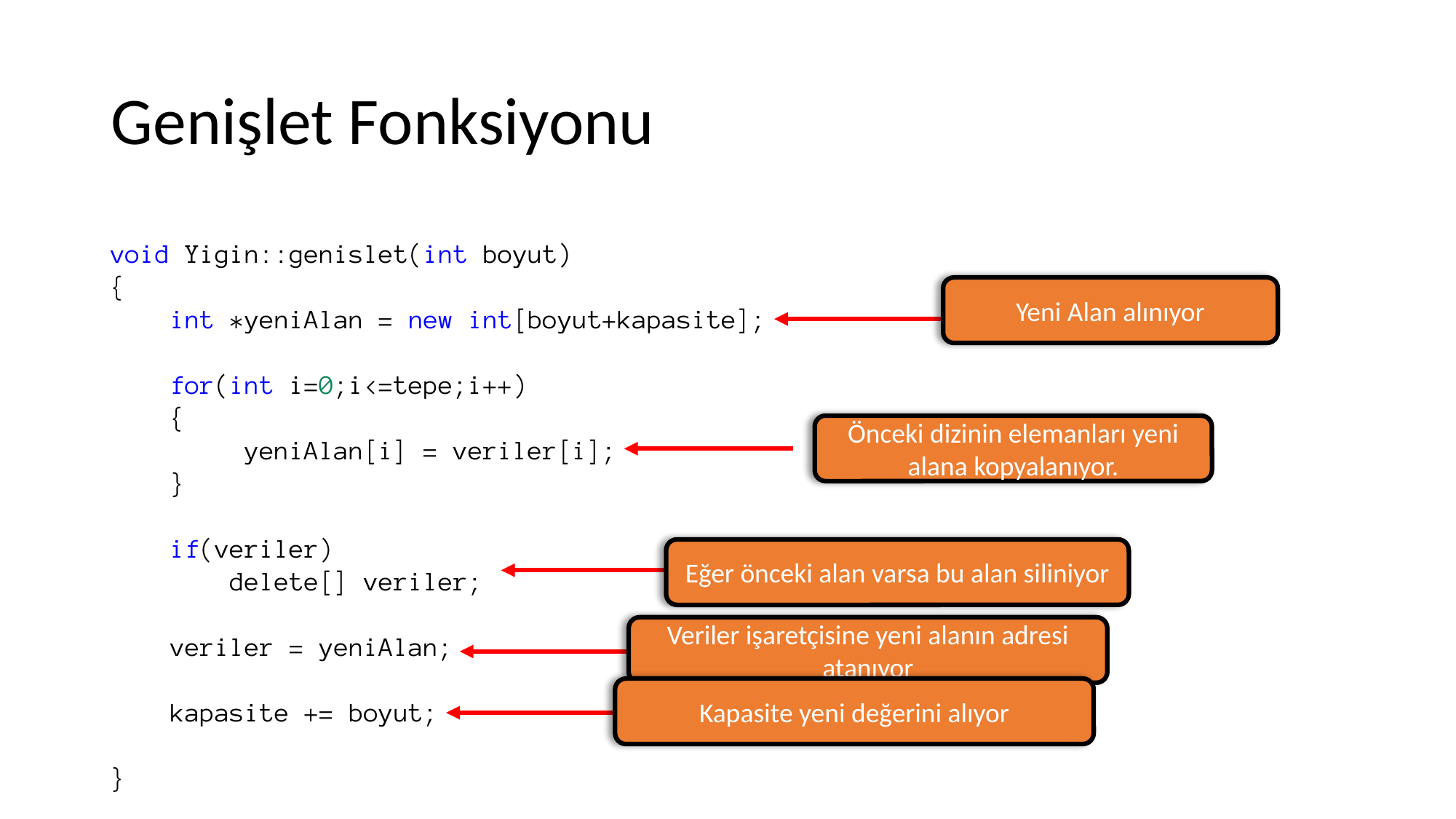

# Genişlet Fonksiyonu
void Yigin::genislet(int boyut)
{
    int *yeniAlan = new int[boyut+kapasite];
    for(int i=0;i<=tepe;i++)
    {
         yeniAlan[i] = veriler[i];
    }

    if(veriler)
        delete[] veriler;
    veriler = yeniAlan;
    kapasite += boyut;

}
Yeni Alan alınıyor
Önceki dizinin elemanları yeni alana kopyalanıyor.
Eğer önceki alan varsa bu alan siliniyor
Veriler işaretçisine yeni alanın adresi atanıyor
Kapasite yeni değerini alıyor